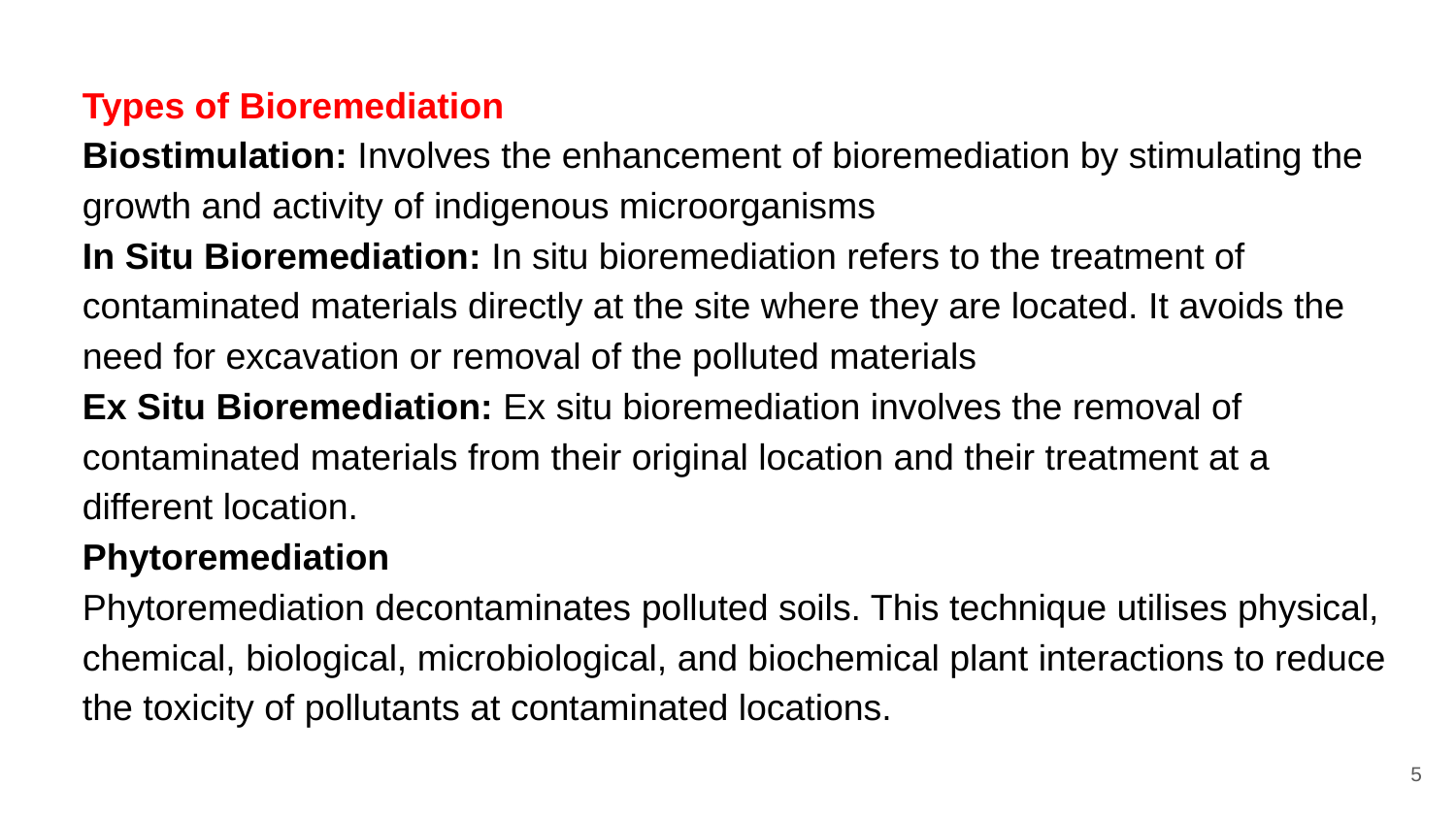

#
Types of Bioremediation
Biostimulation: Involves the enhancement of bioremediation by stimulating the growth and activity of indigenous microorganisms
In Situ Bioremediation: In situ bioremediation refers to the treatment of contaminated materials directly at the site where they are located. It avoids the need for excavation or removal of the polluted materials
Ex Situ Bioremediation: Ex situ bioremediation involves the removal of contaminated materials from their original location and their treatment at a different location.
Phytoremediation
Phytoremediation decontaminates polluted soils. This technique utilises physical, chemical, biological, microbiological, and biochemical plant interactions to reduce the toxicity of pollutants at contaminated locations.

5